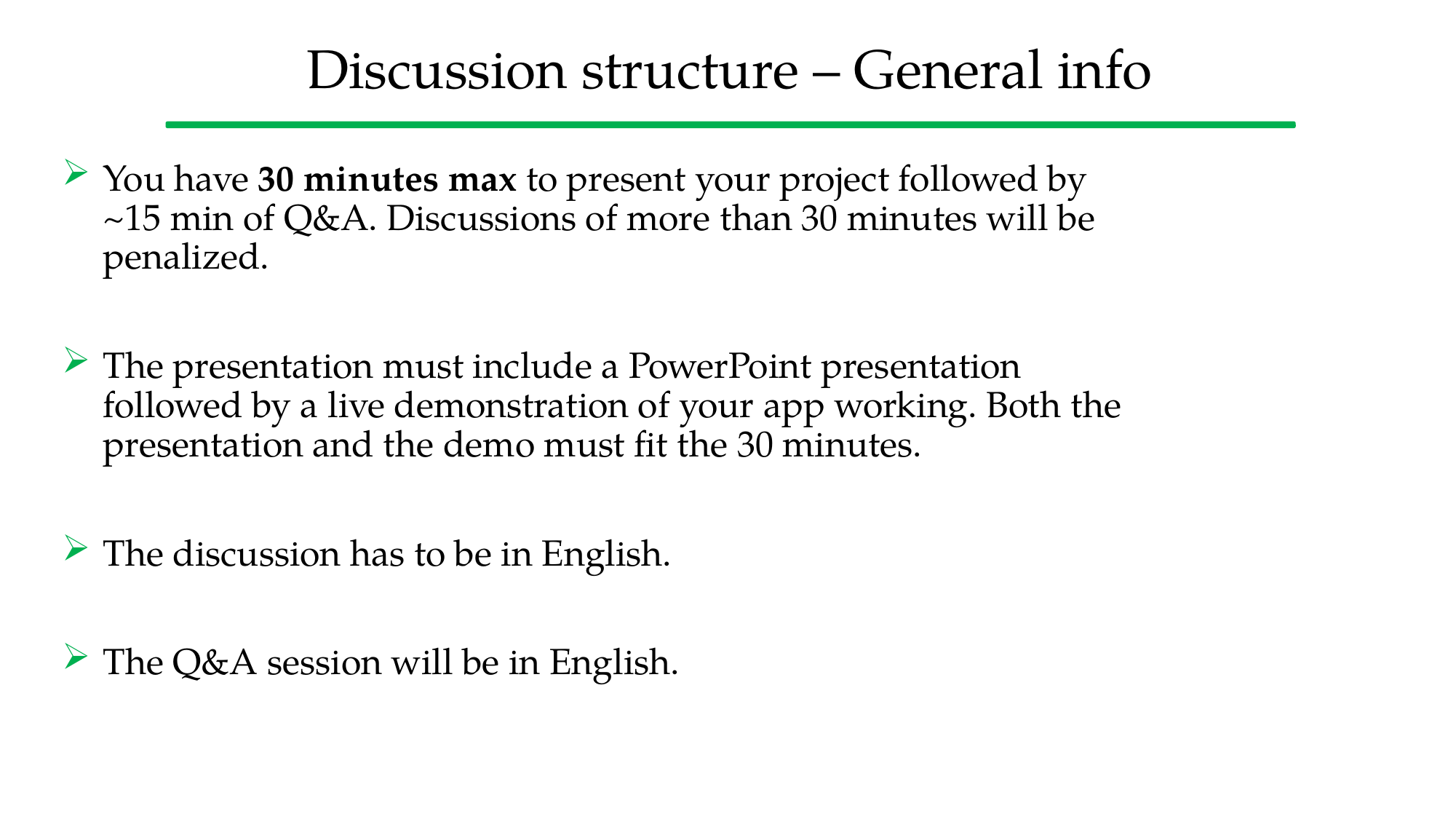

# Discussion structure – General info
You have 30 minutes max to present your project followed by ~15 min of Q&A. Discussions of more than 30 minutes will be penalized.

The presentation must include a PowerPoint presentation followed by a live demonstration of your app working. Both the presentation and the demo must fit the 30 minutes.

The discussion has to be in English.

The Q&A session will be in English.